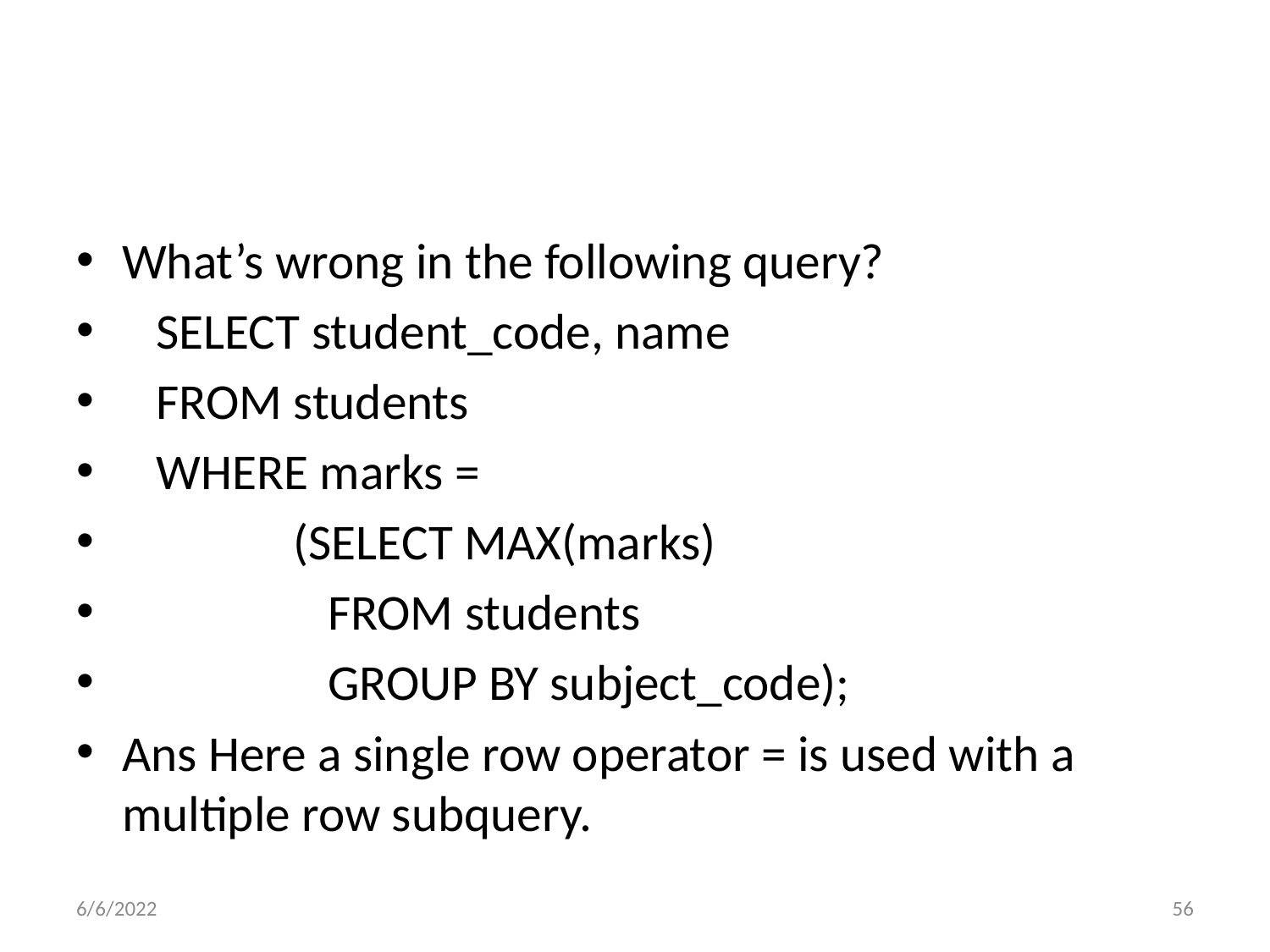

#
What’s wrong in the following query?
   SELECT student_code, name
   FROM students
   WHERE marks =
               (SELECT MAX(marks)
                  FROM students
                  GROUP BY subject_code);
Ans Here a single row operator = is used with a multiple row subquery.

6/6/2022

56